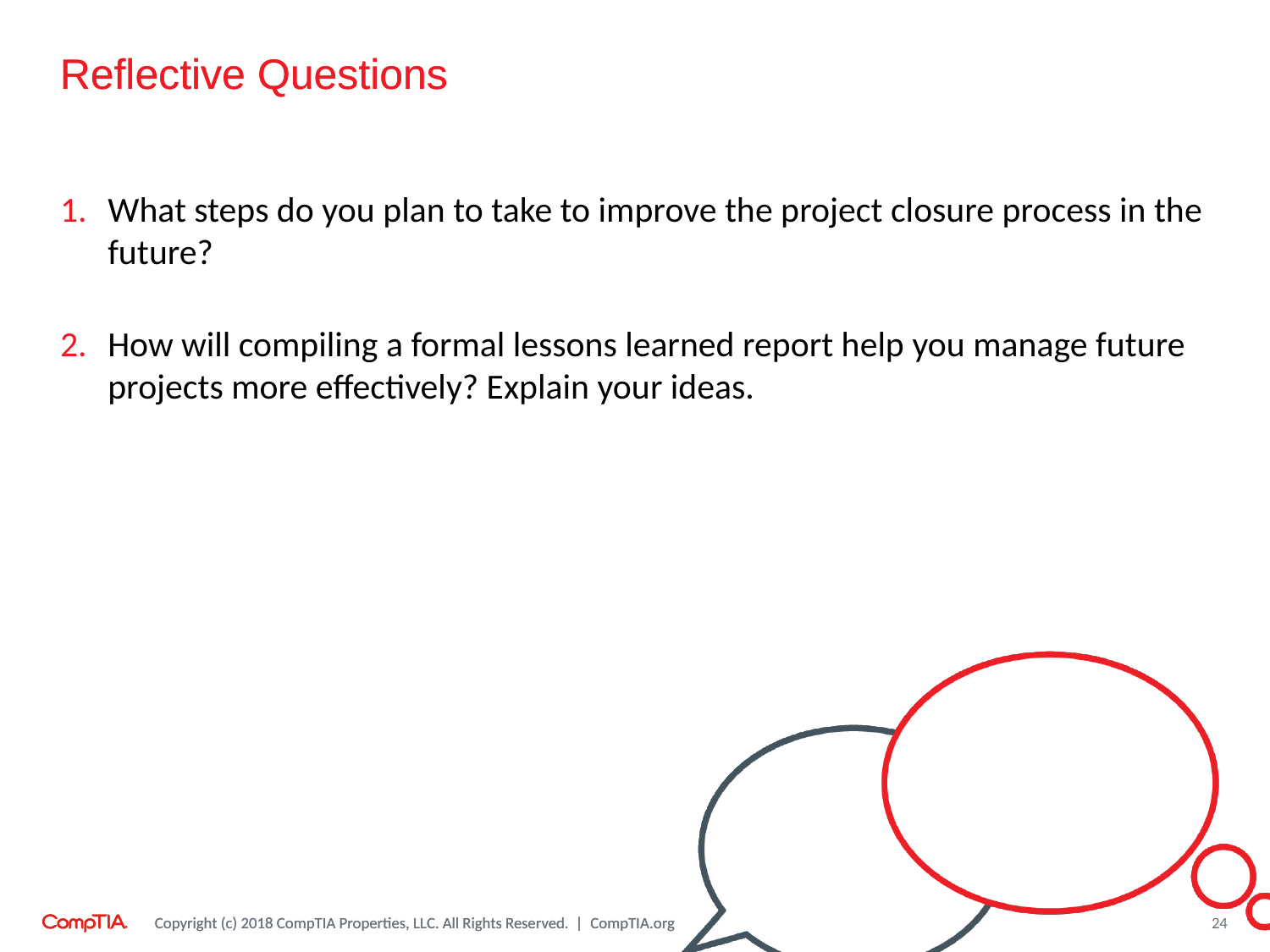

What steps do you plan to take to improve the project closure process in the future?
How will compiling a formal lessons learned report help you manage future projects more effectively? Explain your ideas.
24